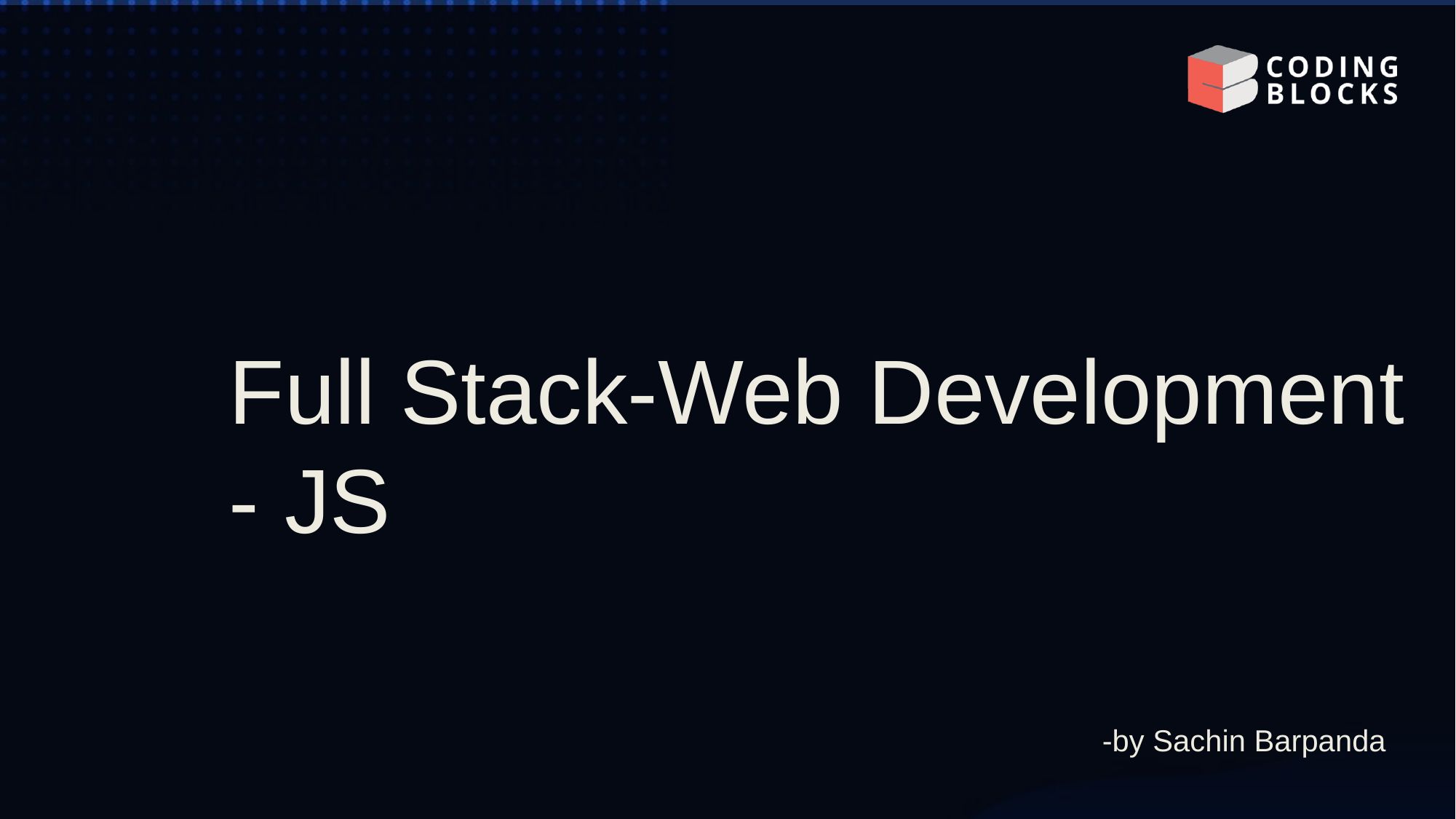

Full Stack-Web Development - JS

								-by Sachin Barpanda